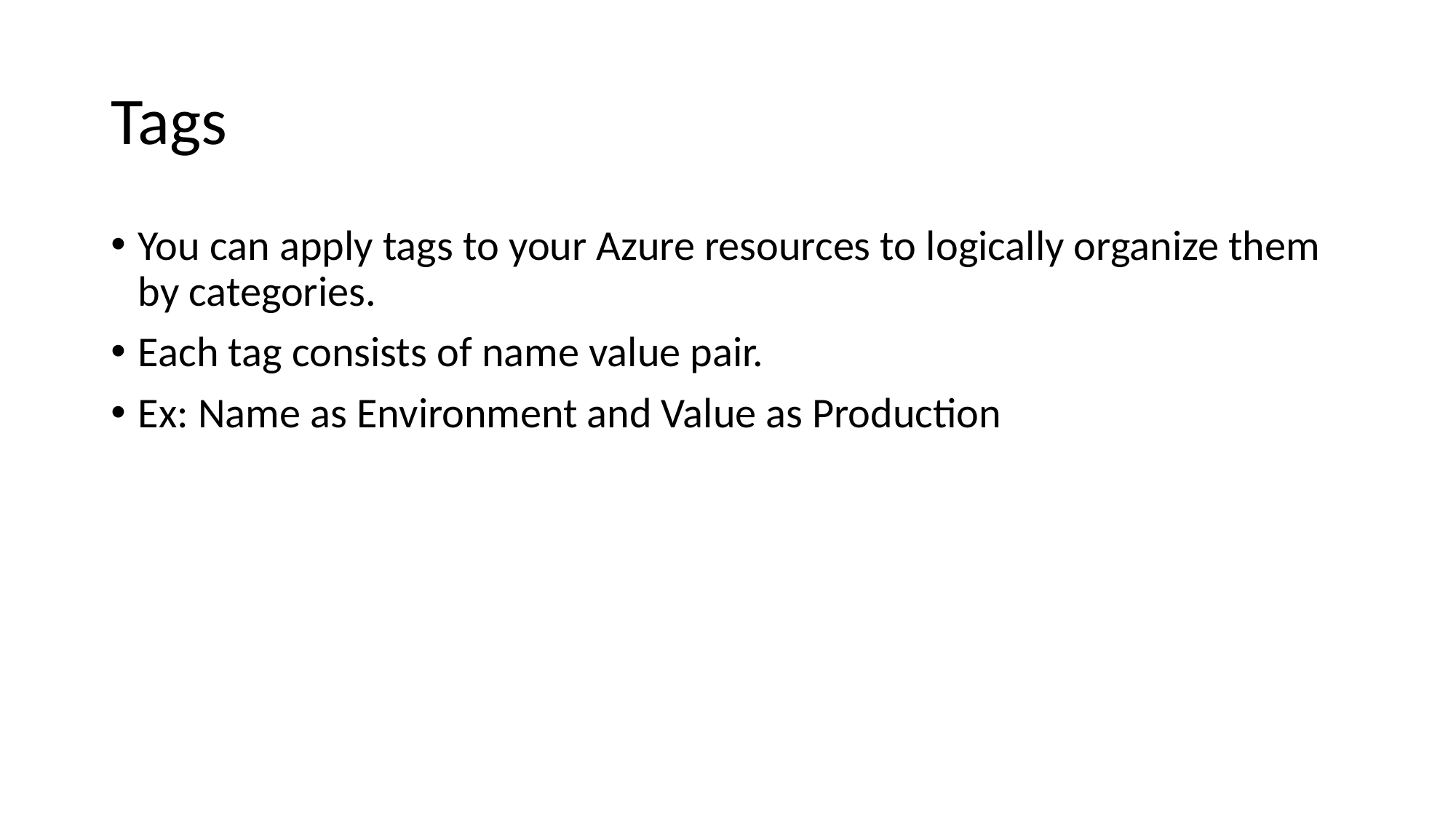

# Tags
You can apply tags to your Azure resources to logically organize them by categories.
Each tag consists of name value pair.
Ex: Name as Environment and Value as Production